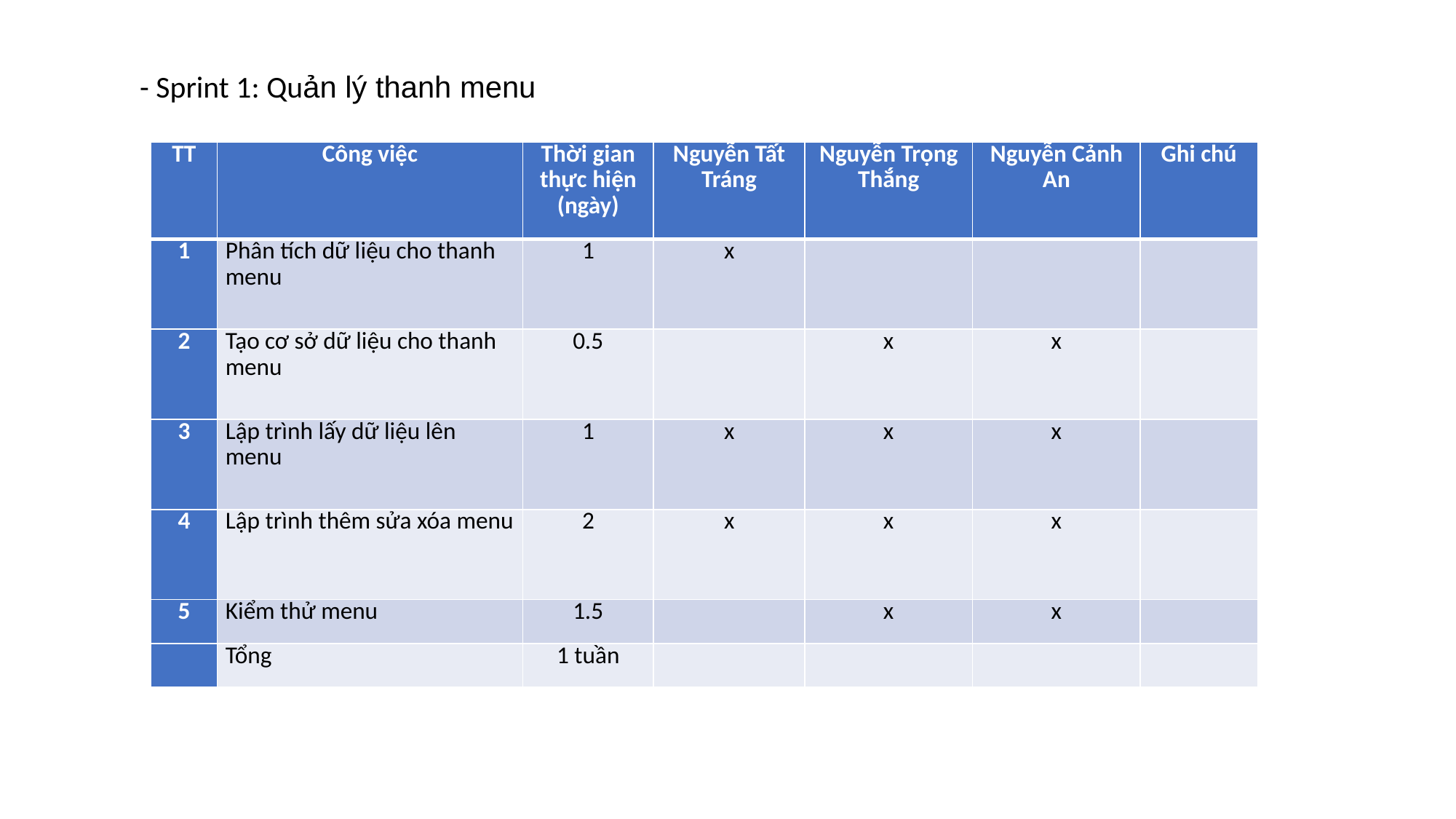

# - Sprint 1: Quản lý thanh menu
| TT | Công việc | Thời gian thực hiện (ngày) | Nguyễn Tất Tráng | Nguyễn Trọng Thắng | Nguyễn Cảnh An | Ghi chú |
| --- | --- | --- | --- | --- | --- | --- |
| 1 | Phân tích dữ liệu cho thanh menu | 1 | x |  |  |  |
| 2 | Tạo cơ sở dữ liệu cho thanh menu | 0.5 |  | x | x |  |
| 3 | Lập trình lấy dữ liệu lên menu | 1 | x | x | x |  |
| 4 | Lập trình thêm sửa xóa menu | 2 | x | x | x |  |
| 5 | Kiểm thử menu | 1.5 |  | x | x |  |
|  | Tổng | 1 tuần |  |  |  |  |